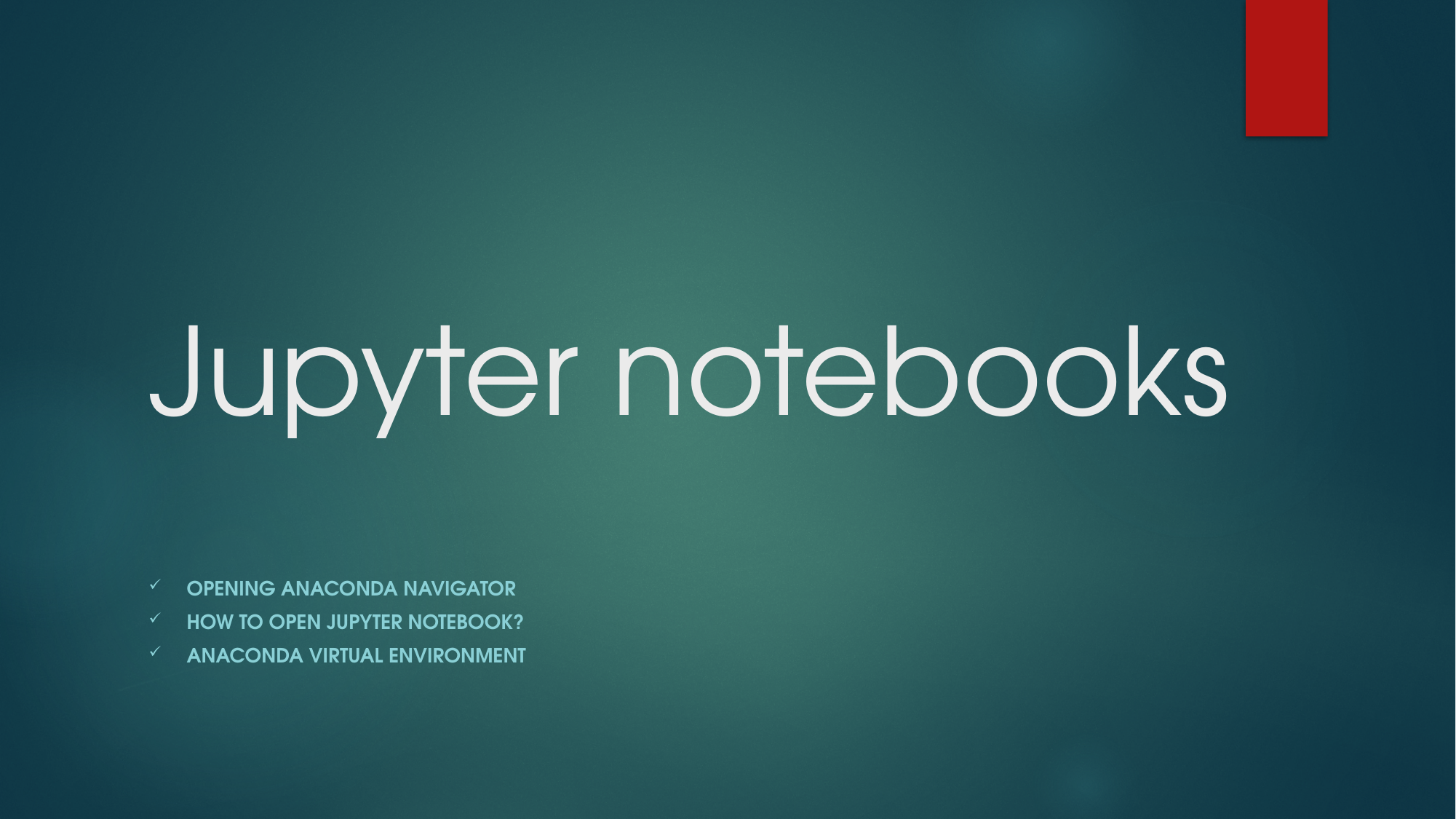

# Jupyter notebooks
Opening Anaconda Navigator
How to open Jupyter Notebook?
Anaconda Virtual Environment